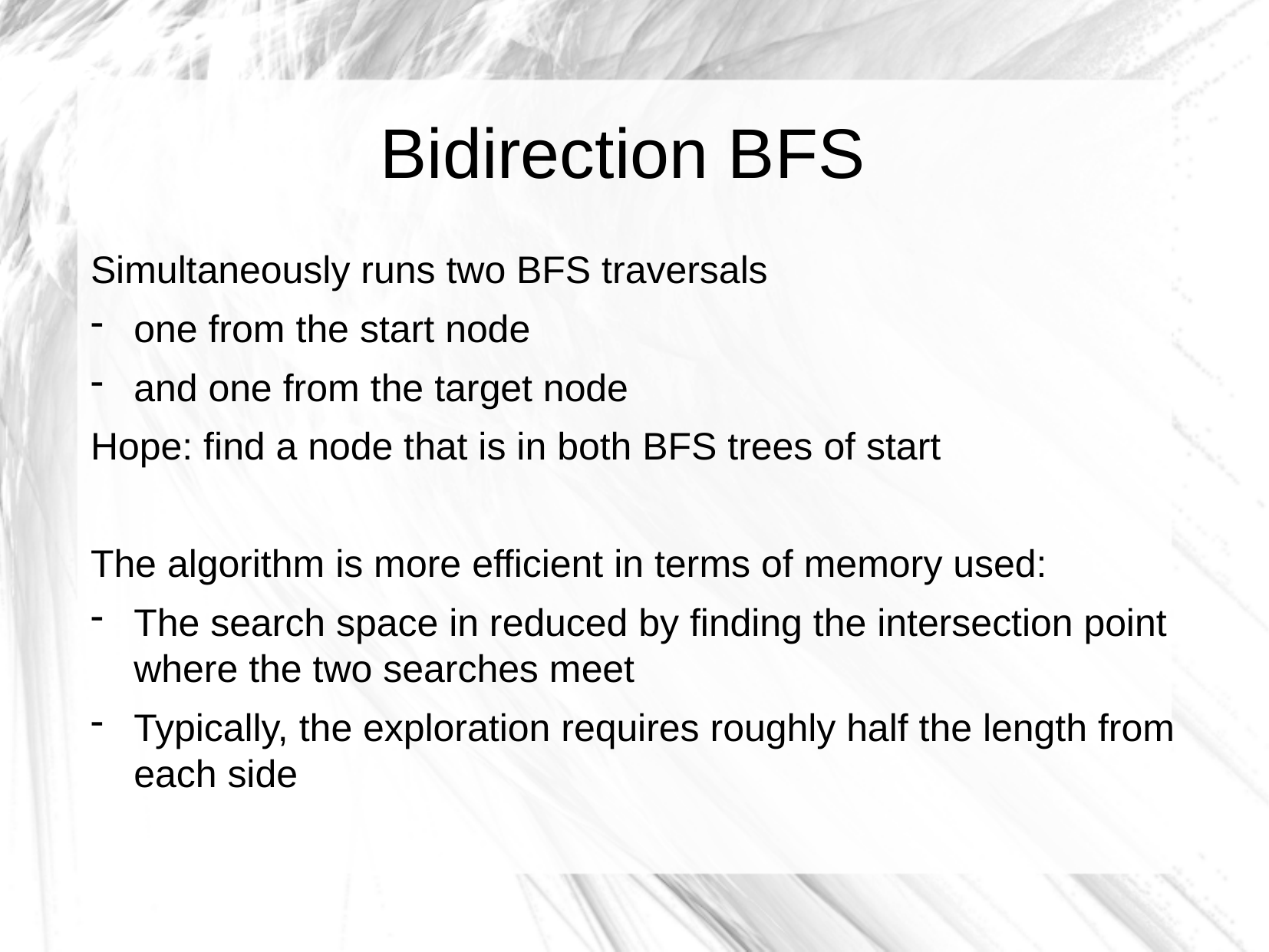

Bidirection BFS
Simultaneously runs two BFS traversals
one from the start node
and one from the target node
Hope: find a node that is in both BFS trees of start

The algorithm is more efficient in terms of memory used:
The search space in reduced by finding the intersection point where the two searches meet
Typically, the exploration requires roughly half the length from each side